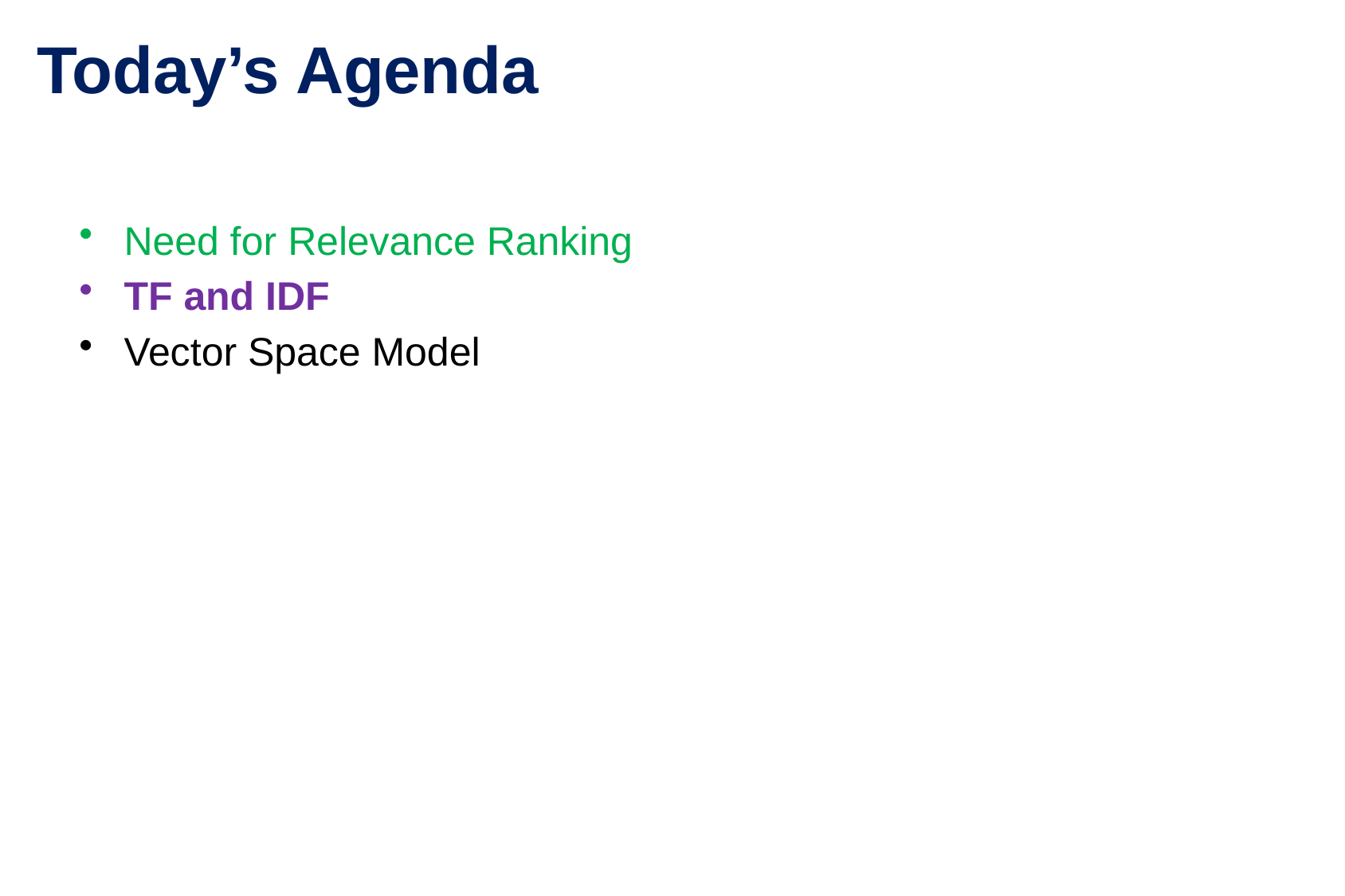

# Today’s Agenda
Need for Relevance Ranking
TF and IDF
Vector Space Model